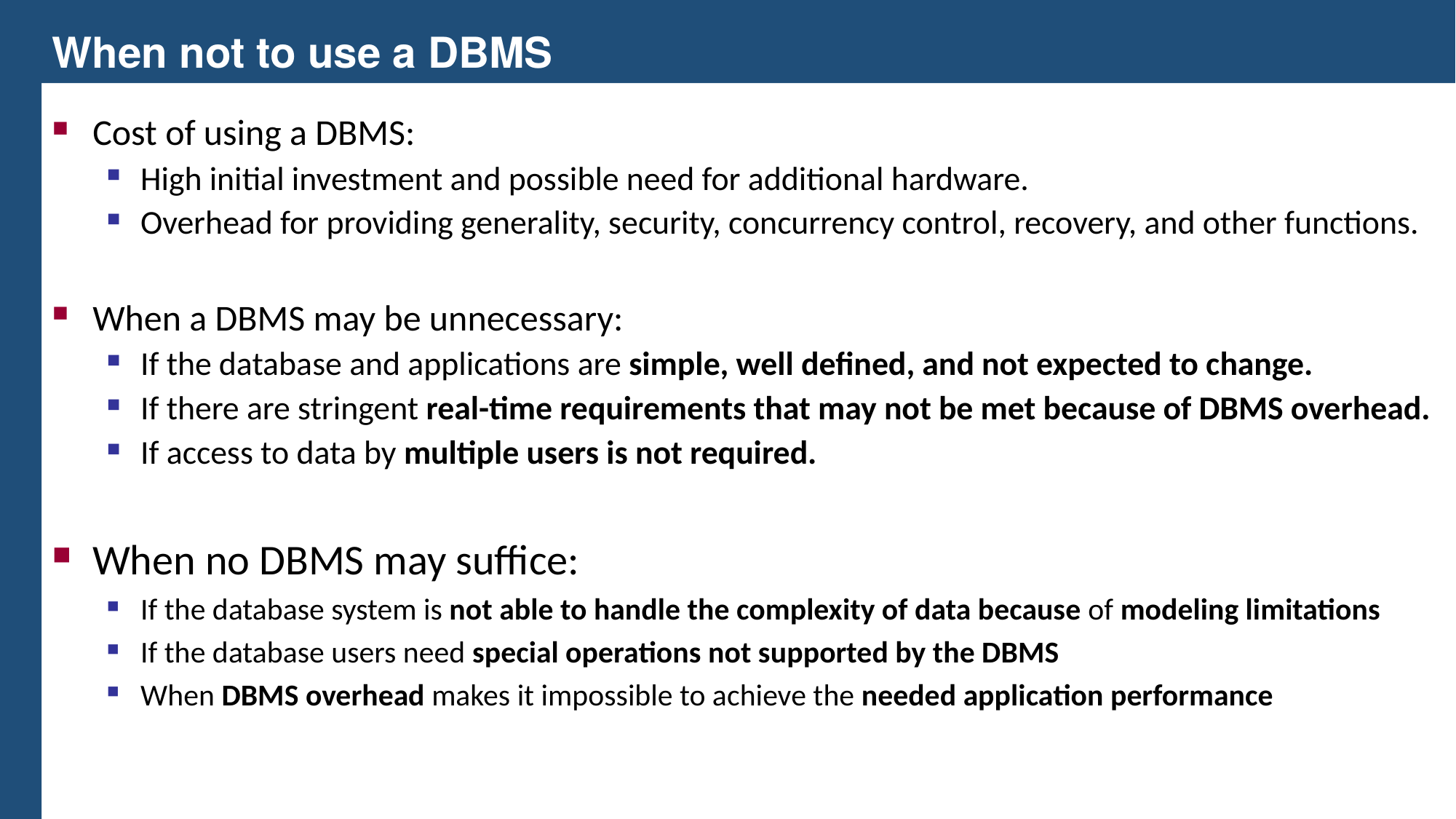

# When not to use a DBMS
Cost of using a DBMS:
High initial investment and possible need for additional hardware.
Overhead for providing generality, security, concurrency control, recovery, and other functions.

When a DBMS may be unnecessary:
If the database and applications are simple, well defined, and not expected to change.
If there are stringent real-time requirements that may not be met because of DBMS overhead.
If access to data by multiple users is not required.

When no DBMS may suffice:
If the database system is not able to handle the complexity of data because of modeling limitations
If the database users need special operations not supported by the DBMS
When DBMS overhead makes it impossible to achieve the needed application performance